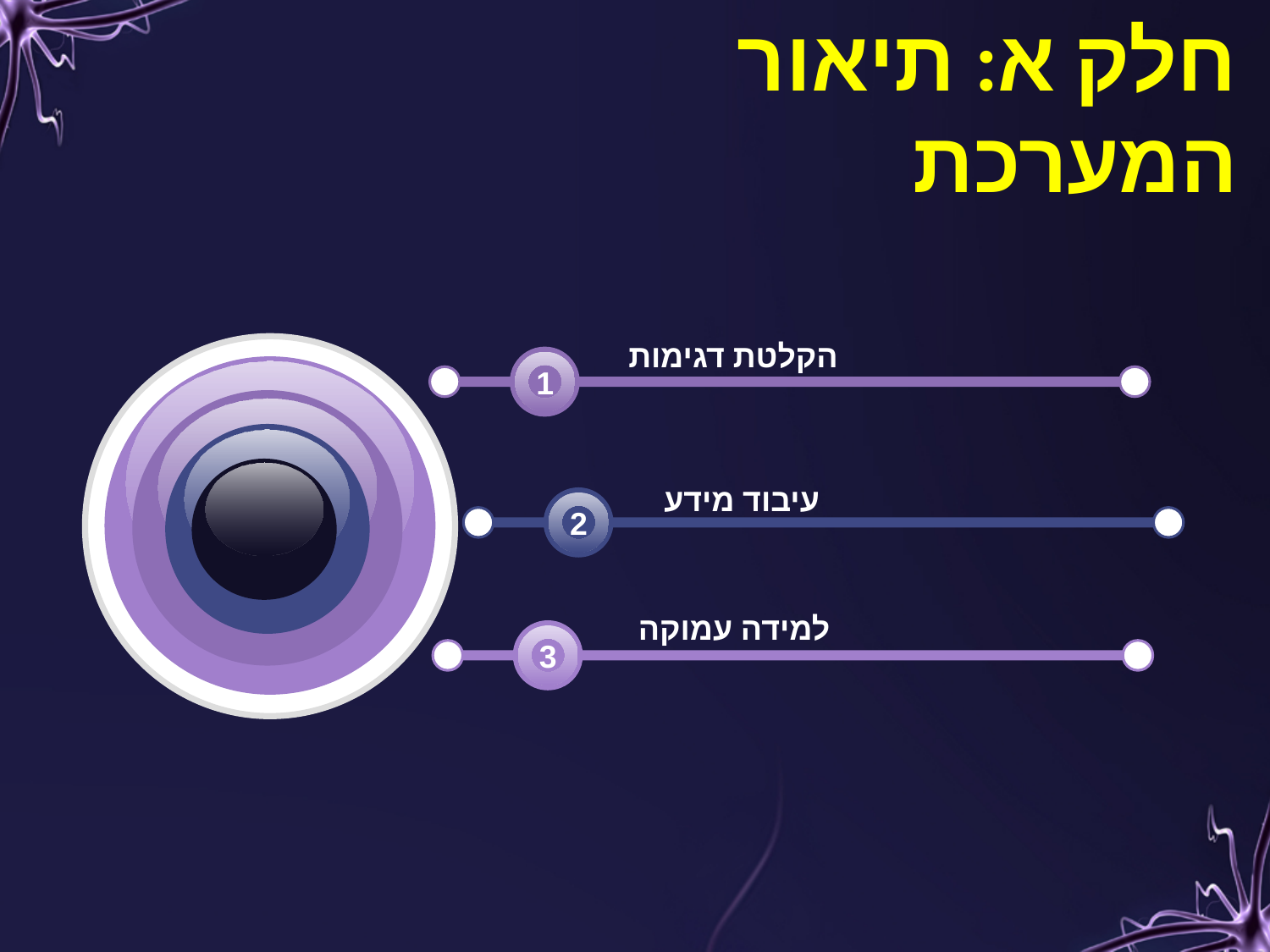

חלק א: תיאור המערכת
הקלטת דגימות

1

עיבוד מידע

2

למידה עמוקה

3